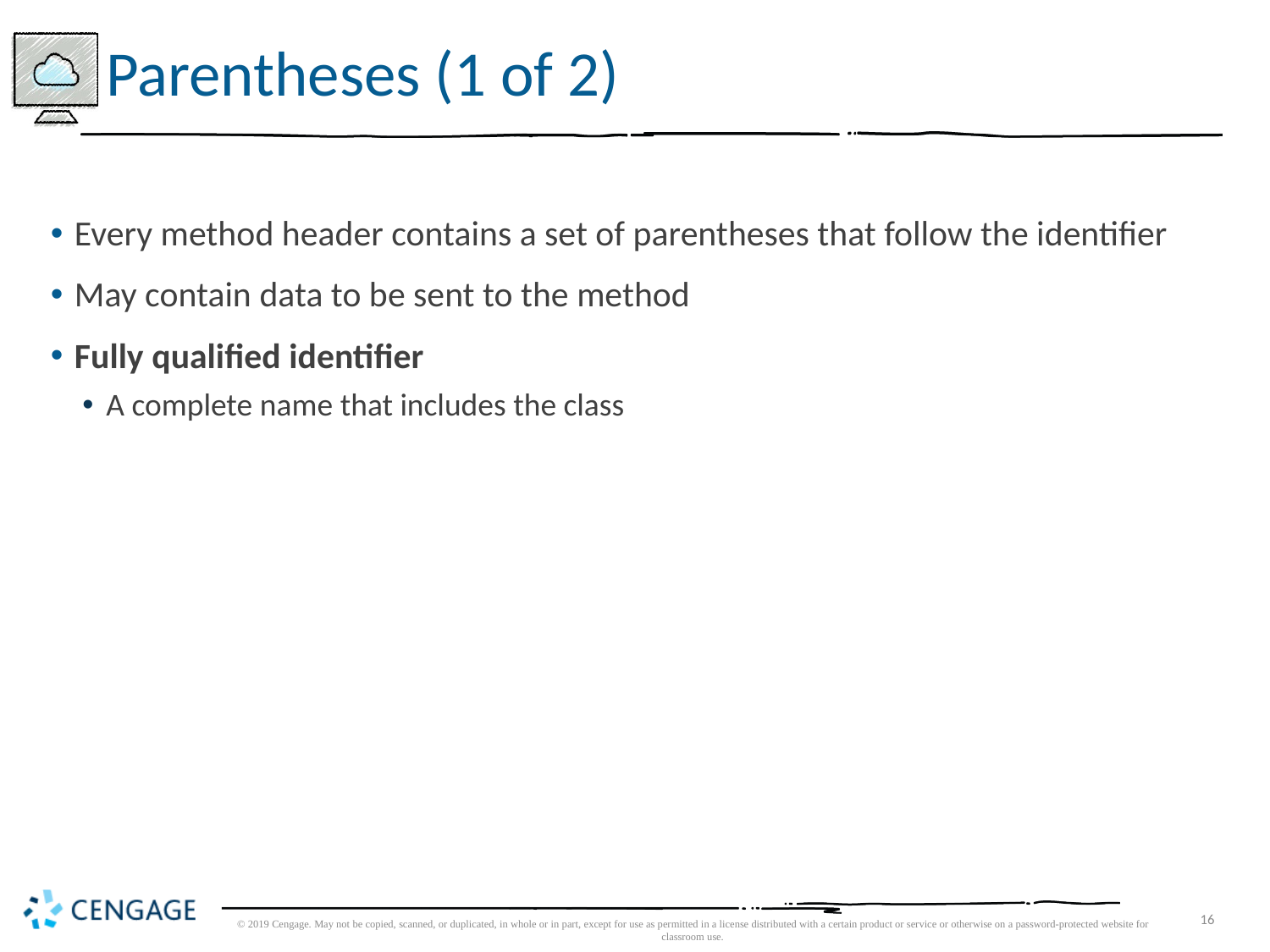

# Parentheses (1 of 2)
Every method header contains a set of parentheses that follow the identifier
May contain data to be sent to the method
Fully qualified identifier
A complete name that includes the class
© 2019 Cengage. May not be copied, scanned, or duplicated, in whole or in part, except for use as permitted in a license distributed with a certain product or service or otherwise on a password-protected website for classroom use.